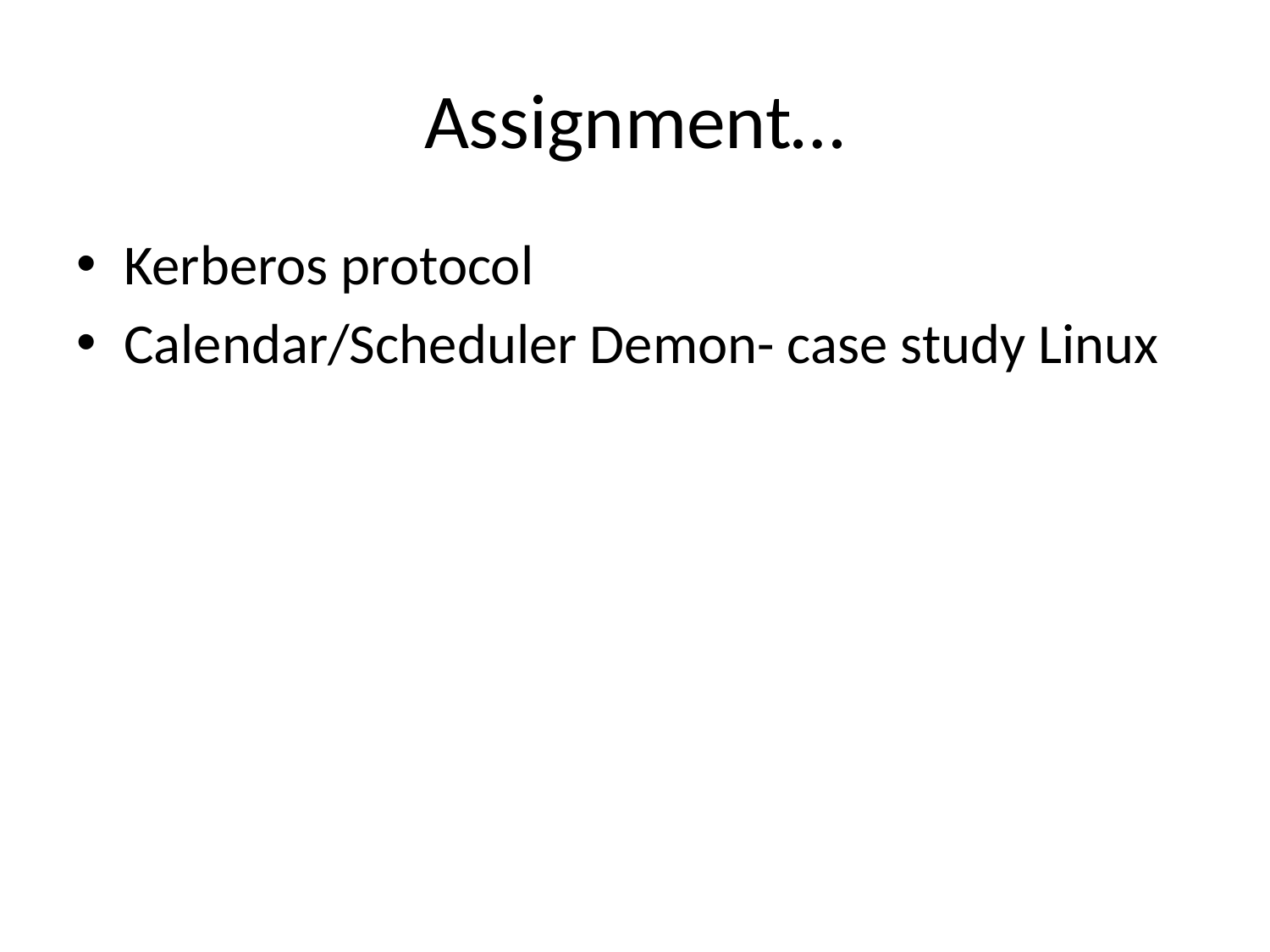

# Assignment…
Kerberos protocol
Calendar/Scheduler Demon- case study Linux